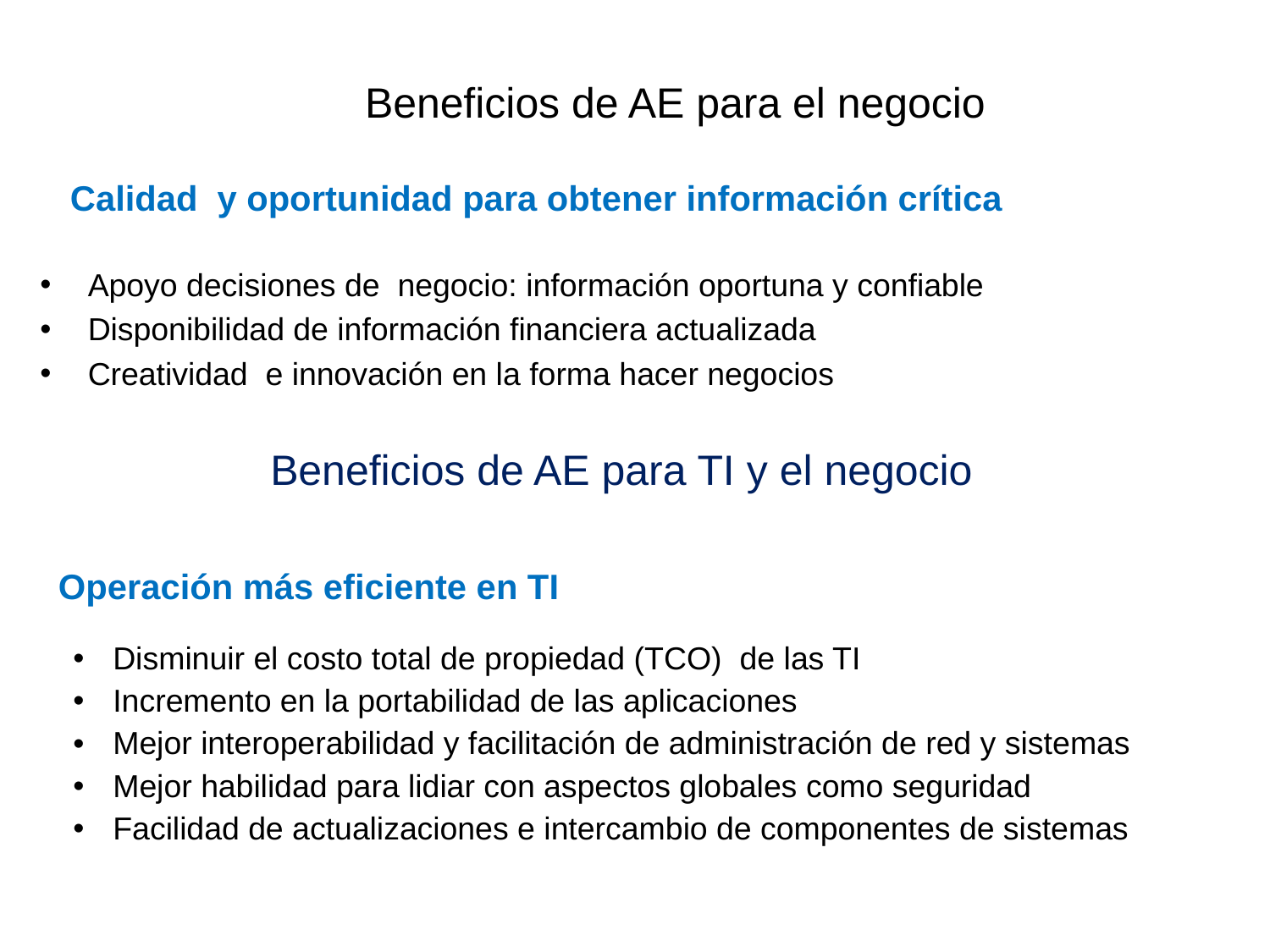

# Beneficios de AE para el negocio
Calidad  y oportunidad para obtener información crítica
Apoyo decisiones de  negocio: información oportuna y confiable
Disponibilidad de información financiera actualizada
Creatividad  e innovación en la forma hacer negocios

Beneficios de AE para TI y el negocio
Operación más eficiente en TI
Disminuir el costo total de propiedad (TCO)  de las TI
Incremento en la portabilidad de las aplicaciones
Mejor interoperabilidad y facilitación de administración de red y sistemas
Mejor habilidad para lidiar con aspectos globales como seguridad
Facilidad de actualizaciones e intercambio de componentes de sistemas